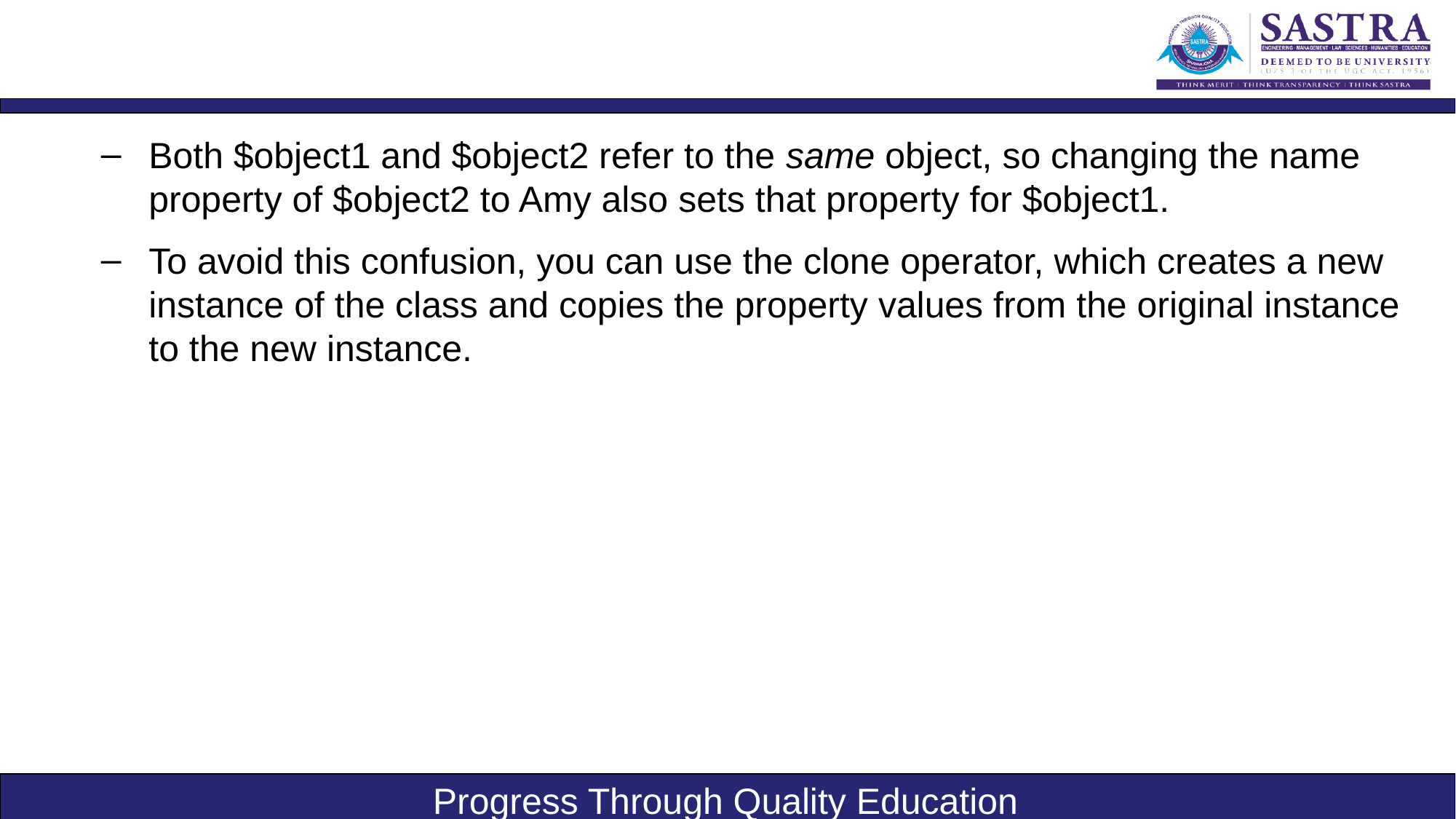

#
Both $object1 and $object2 refer to the same object, so changing the name property of $object2 to Amy also sets that property for $object1.
To avoid this confusion, you can use the clone operator, which creates a new instance of the class and copies the property values from the original instance to the new instance.